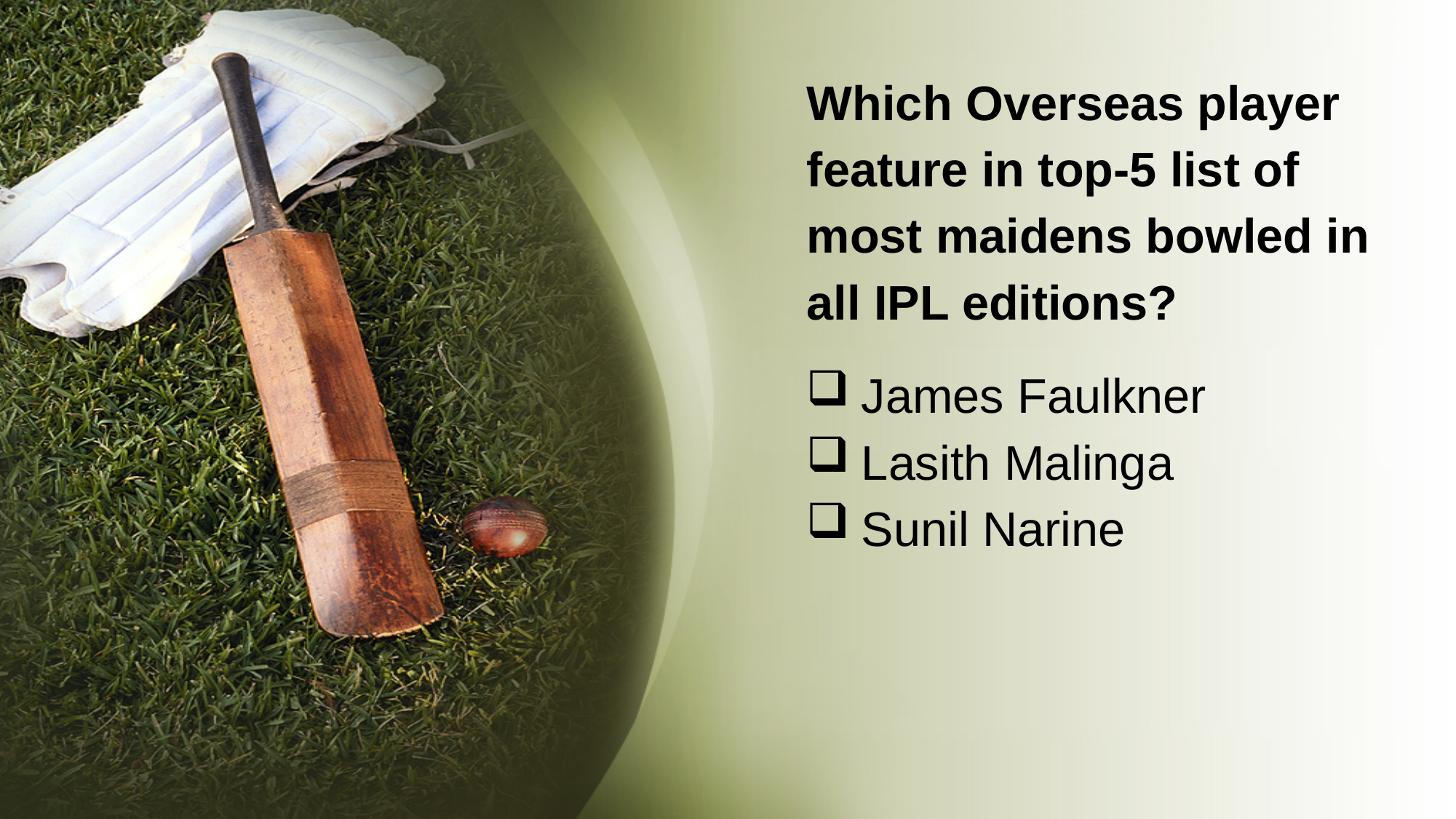

# Which Overseas player feature in top-5 list of most maidens bowled in all IPL editions?
James Faulkner
Lasith Malinga
Sunil Narine